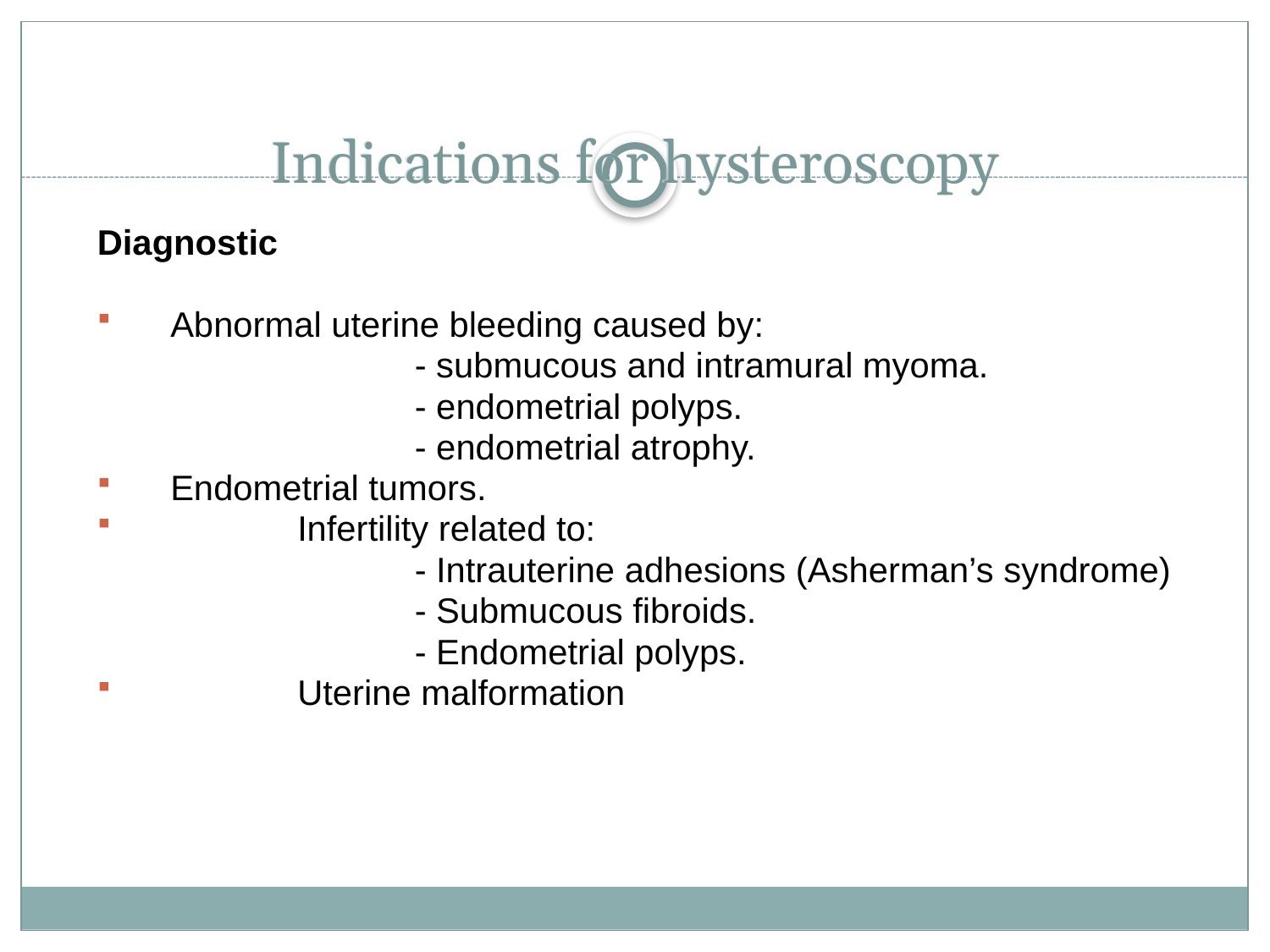

# Indications for hysteroscopy
Diagnostic

 Abnormal uterine bleeding caused by:
			- submucous and intramural myoma.
			- endometrial polyps.
			- endometrial atrophy.
 Endometrial tumors.
	 Infertility related to:
			- Intrauterine adhesions (Asherman’s syndrome)
			- Submucous fibroids.
			- Endometrial polyps.
	 Uterine malformation